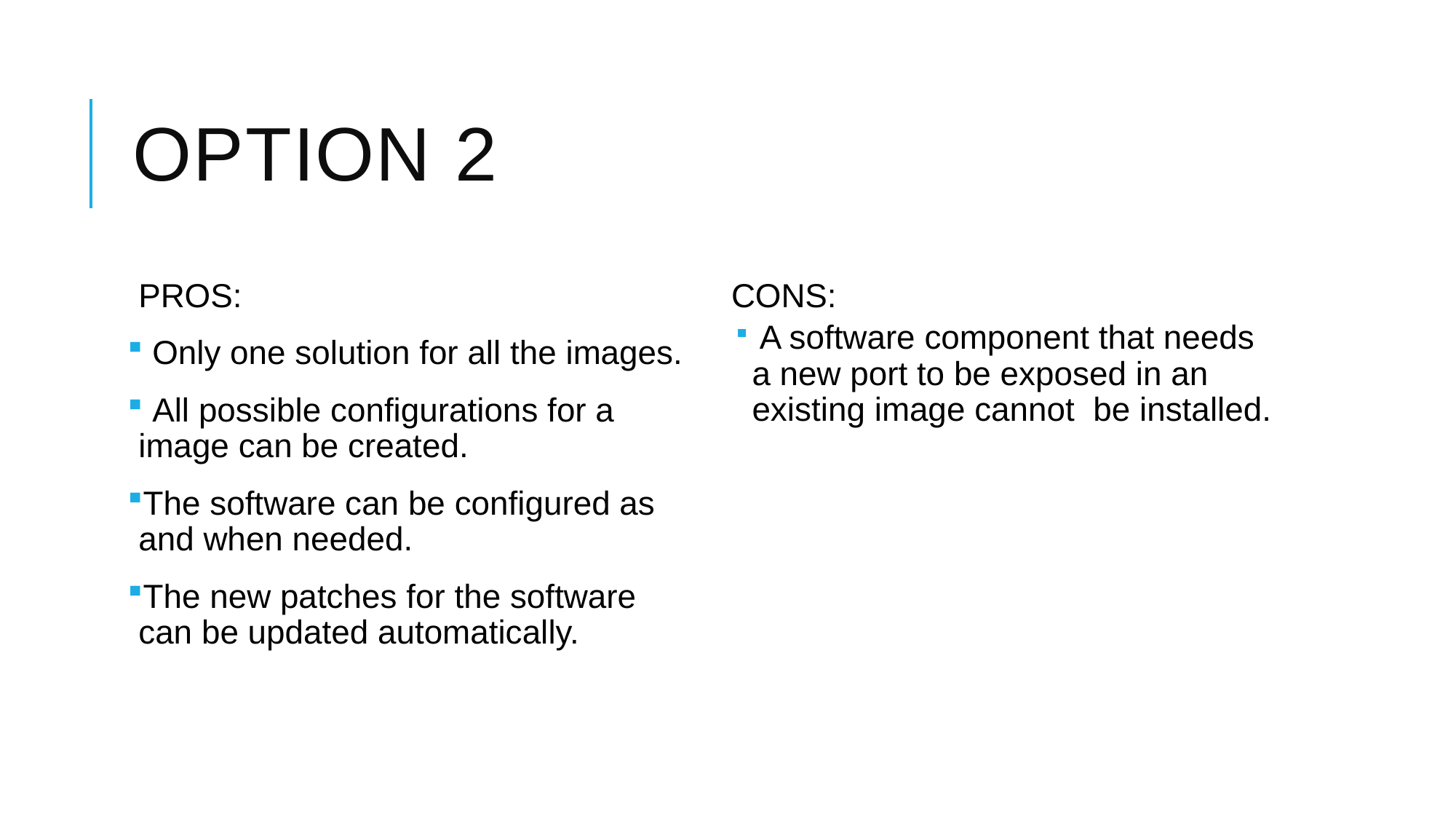

# Option 2
PROS:
 Only one solution for all the images.
 All possible configurations for a image can be created.
The software can be configured as and when needed.
The new patches for the software can be updated automatically.

CONS:
 A software component that needs a new port to be exposed in an existing image cannot  be installed.